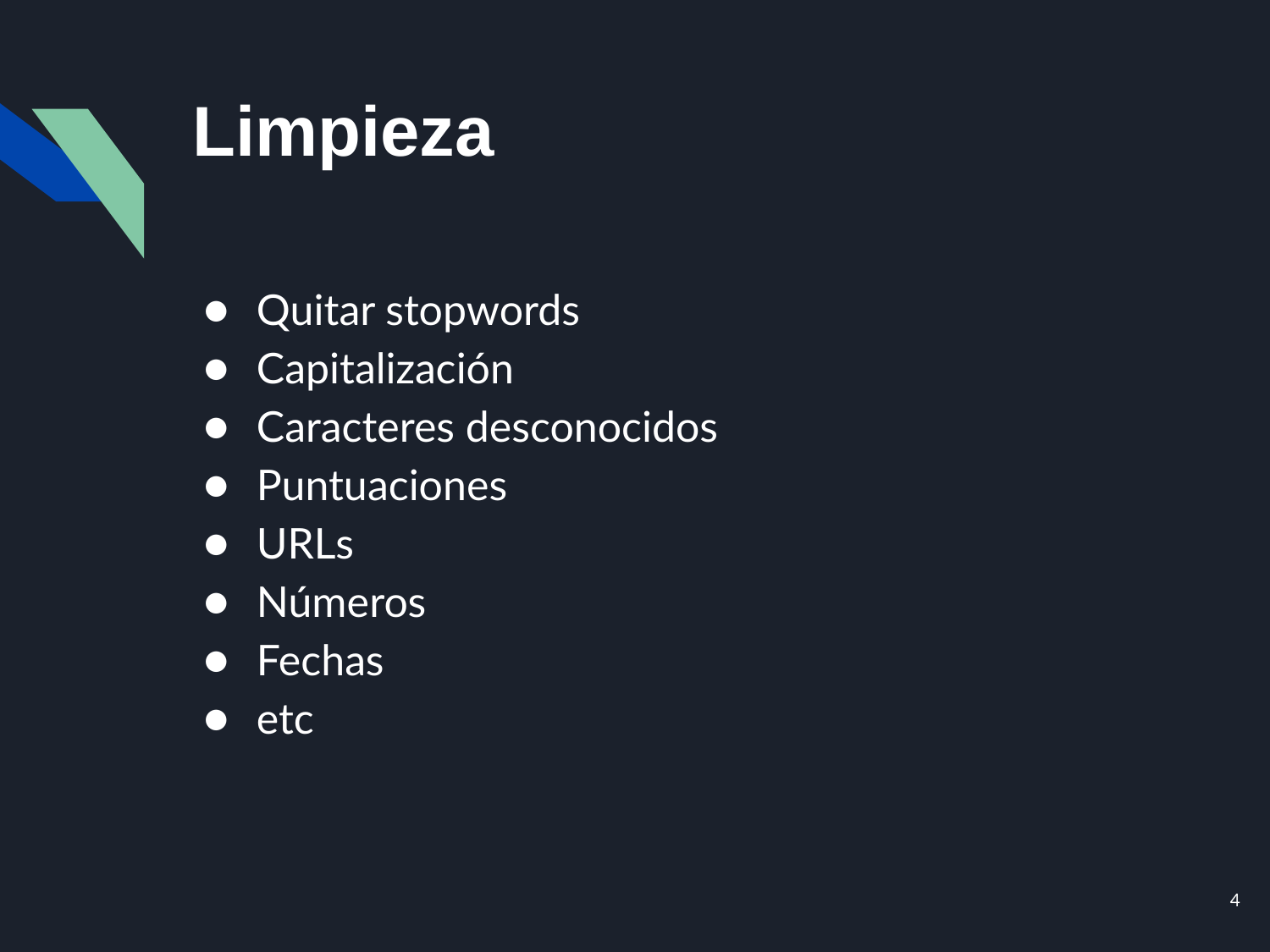

# Limpieza
Quitar stopwords
Capitalización
Caracteres desconocidos
Puntuaciones
URLs
Números
Fechas
etc
4